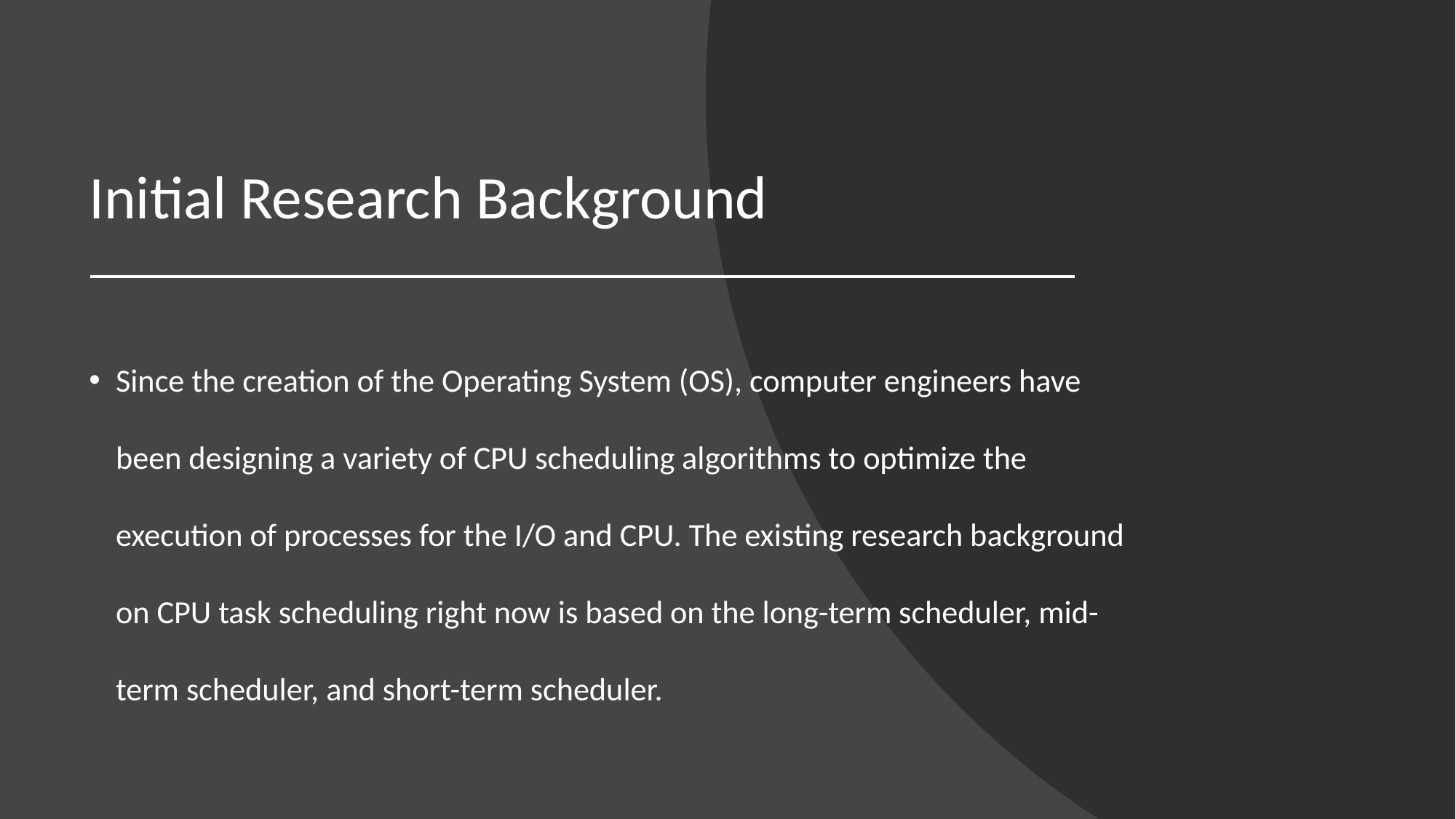

# Initial Research Background
Since the creation of the Operating System (OS), computer engineers have been designing a variety of CPU scheduling algorithms to optimize the execution of processes for the I/O and CPU. The existing research background on CPU task scheduling right now is based on the long-term scheduler, mid-term scheduler, and short-term scheduler.